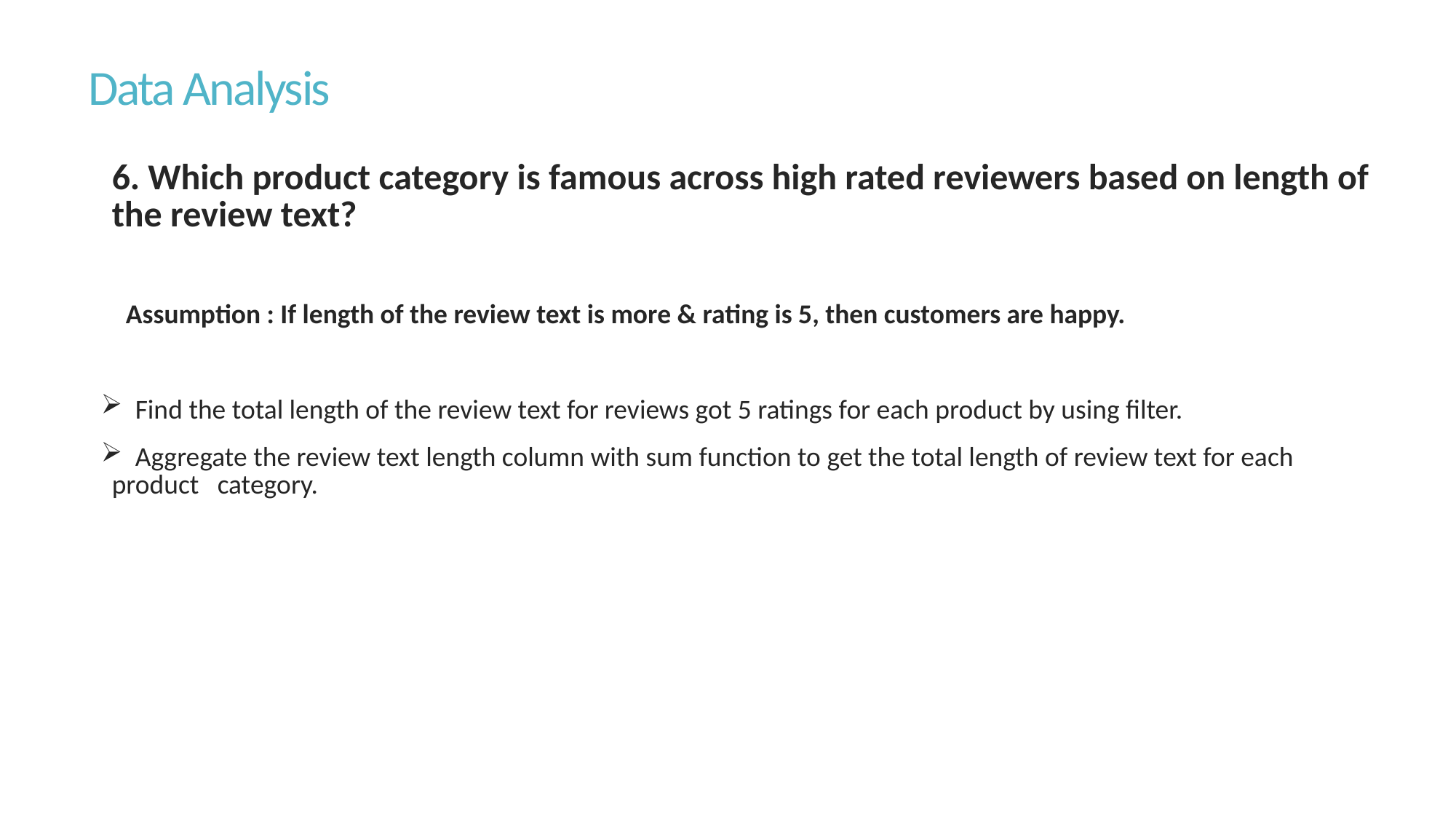

# Data Analysis
6. Which product category is famous across high rated reviewers based on length of the review text?

    Assumption : If length of the review text is more & rating is 5, then customers are happy.

  Find the total length of the review text for reviews got 5 ratings for each product by using filter.
  Aggregate the review text length column with sum function to get the total length of review text for each product   category.